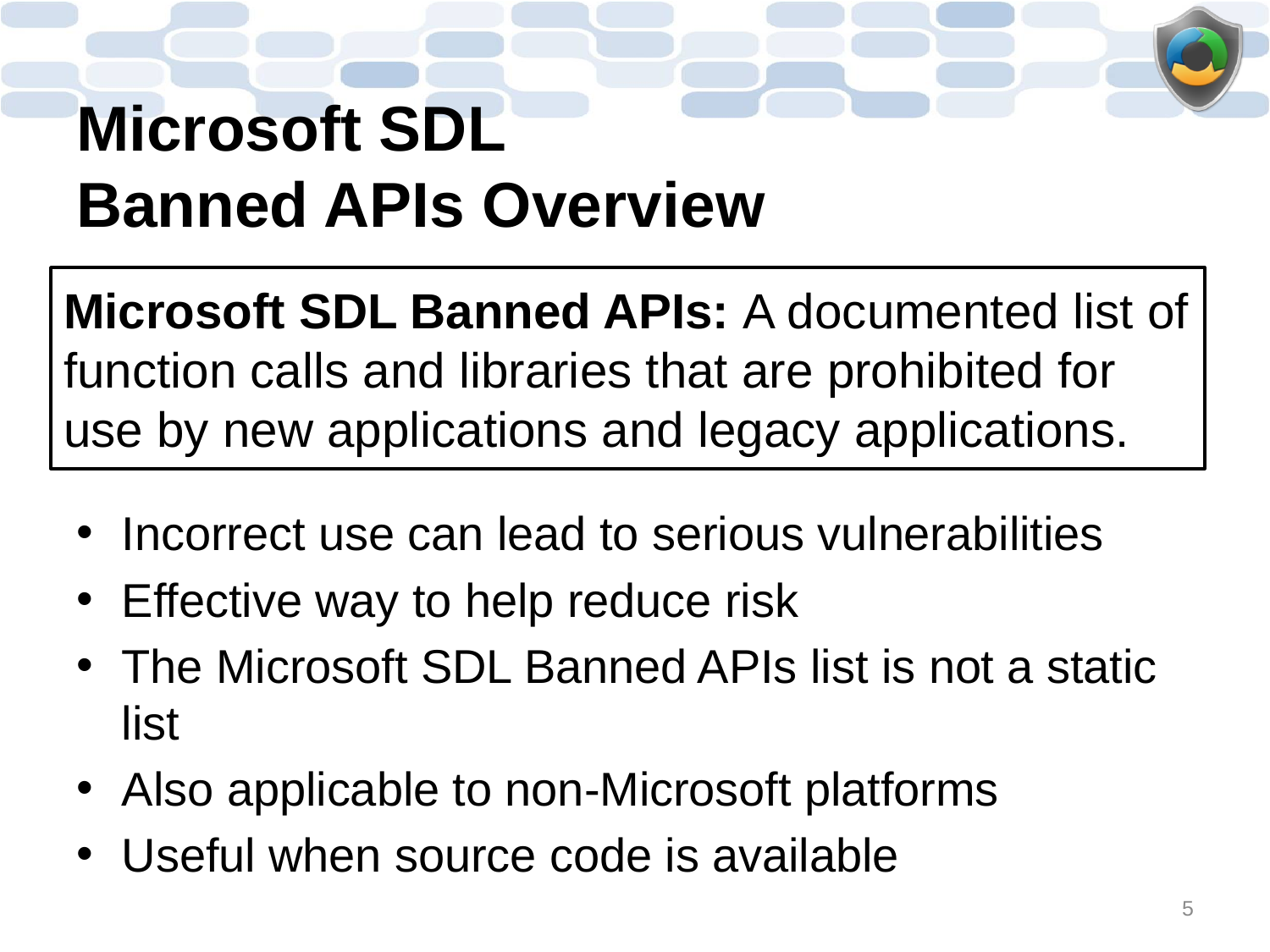

# Microsoft SDL Banned APIs Overview
Microsoft SDL Banned APIs: A documented list of function calls and libraries that are prohibited for use by new applications and legacy applications.
Incorrect use can lead to serious vulnerabilities
Effective way to help reduce risk
The Microsoft SDL Banned APIs list is not a static list
Also applicable to non-Microsoft platforms
Useful when source code is available
5